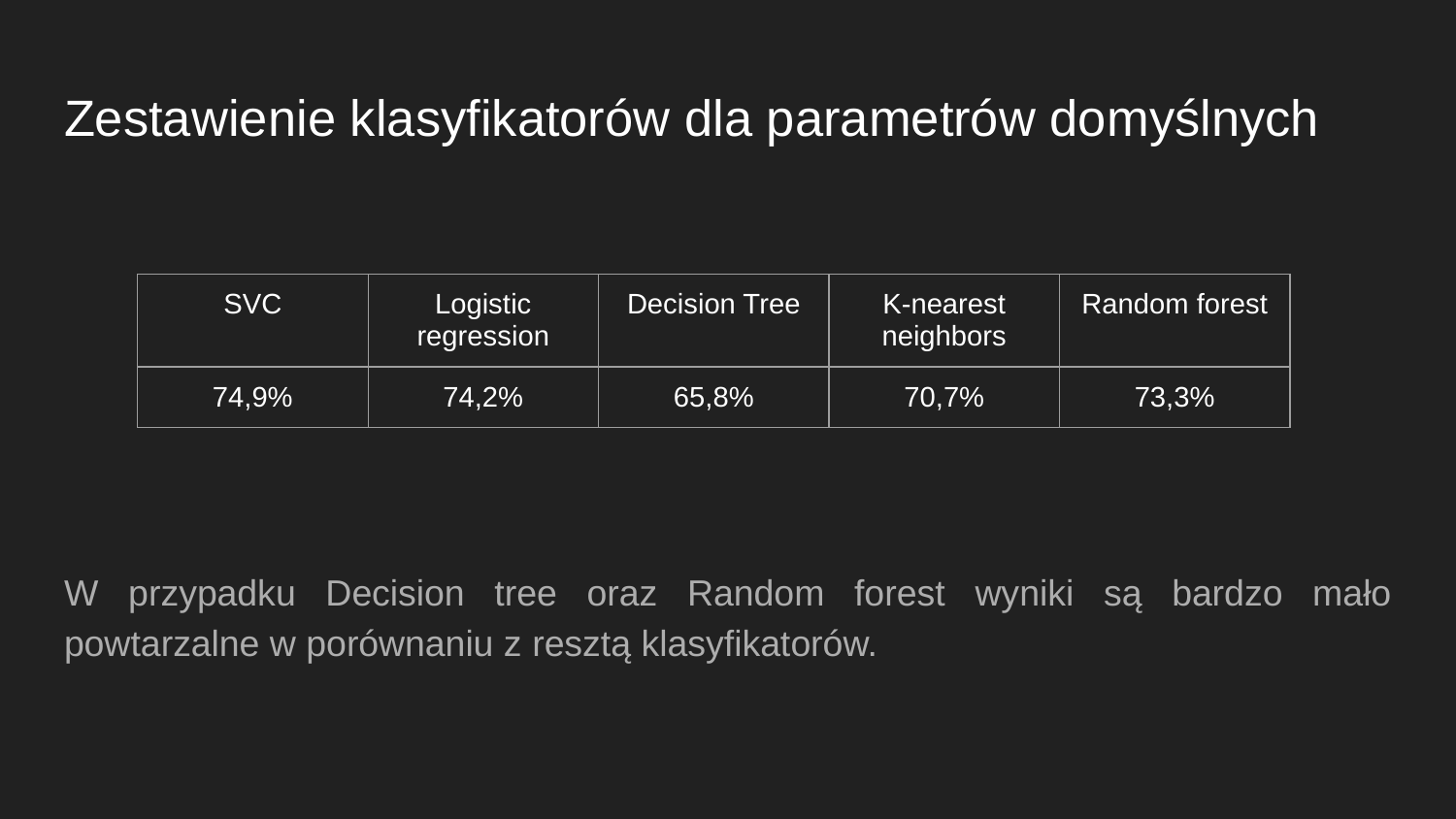

# Zestawienie klasyfikatorów dla parametrów domyślnych

W przypadku Decision tree oraz Random forest wyniki są bardzo mało powtarzalne w porównaniu z resztą klasyfikatorów.
| SVC | Logistic regression | Decision Tree | K-nearest neighbors | Random forest |
| --- | --- | --- | --- | --- |
| 74,9% | 74,2% | 65,8% | 70,7% | 73,3% |